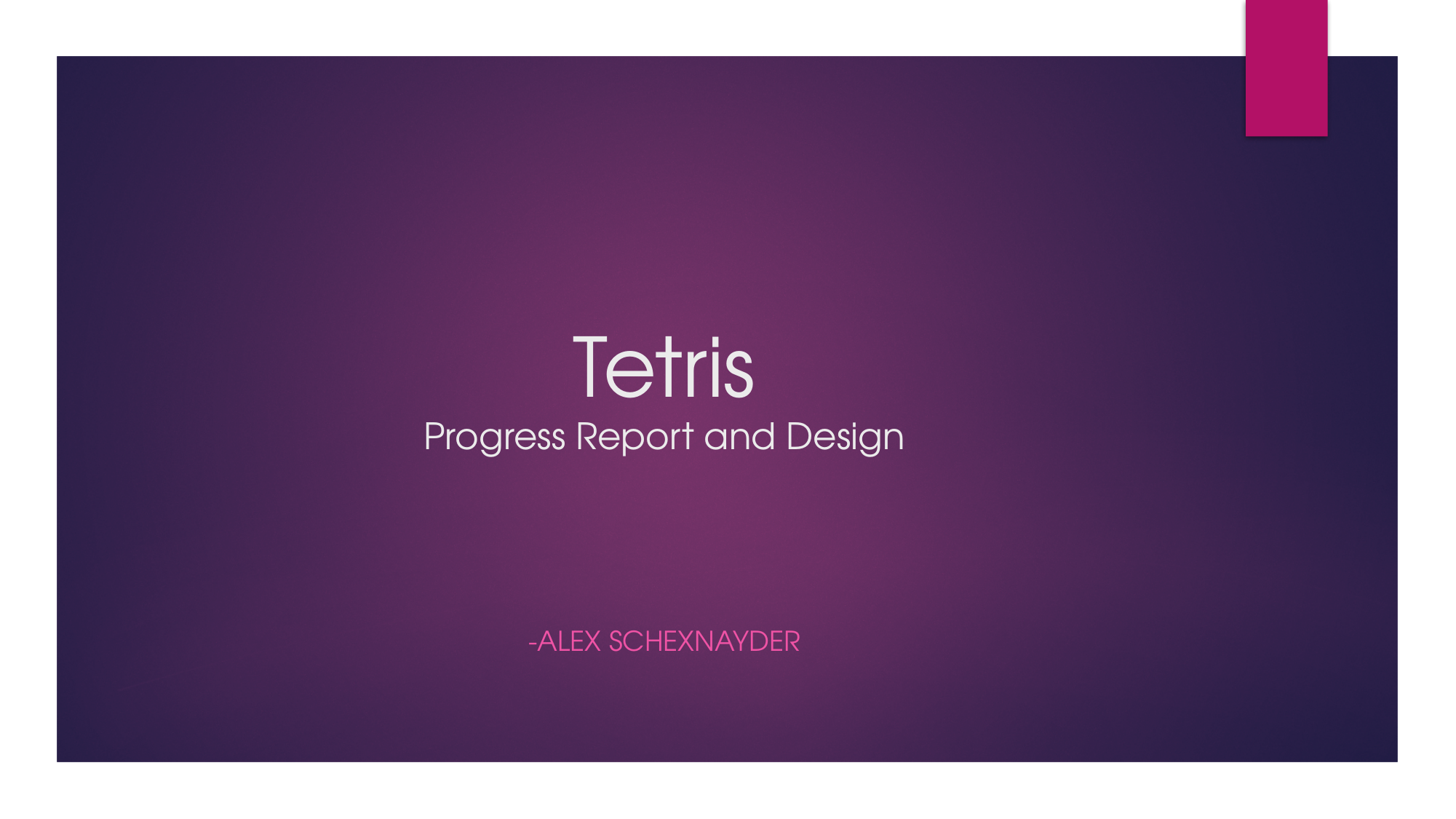

# Tetris Progress Report and Design

-Alex Schexnayder